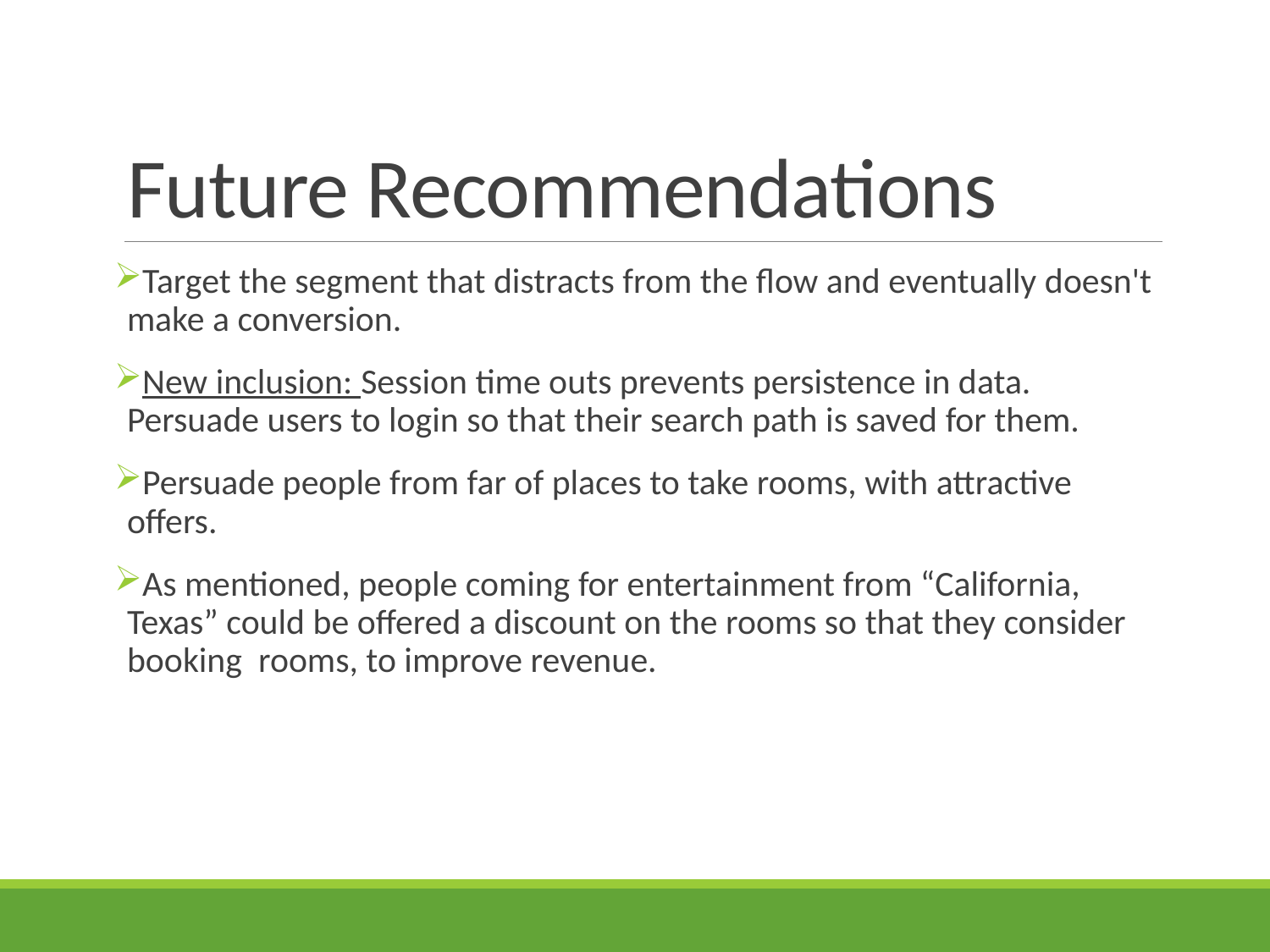

# Future Recommendations
Target the segment that distracts from the flow and eventually doesn't make a conversion.
New inclusion: Session time outs prevents persistence in data. Persuade users to login so that their search path is saved for them.
Persuade people from far of places to take rooms, with attractive offers.
As mentioned, people coming for entertainment from “California, Texas” could be offered a discount on the rooms so that they consider booking  rooms, to improve revenue.